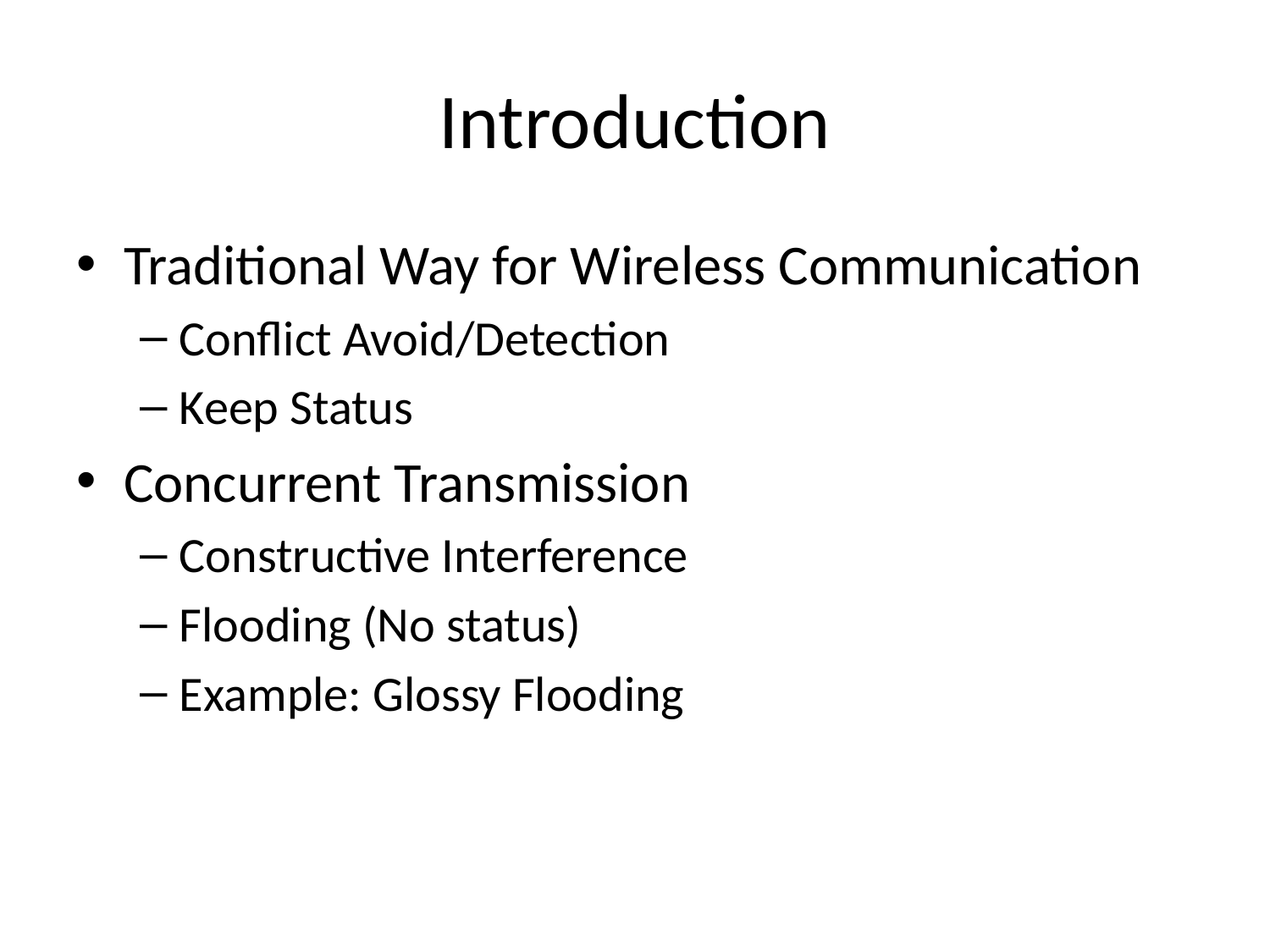

# Introduction
Traditional Way for Wireless Communication
Conflict Avoid/Detection
Keep Status
Concurrent Transmission
Constructive Interference
Flooding (No status)
Example: Glossy Flooding